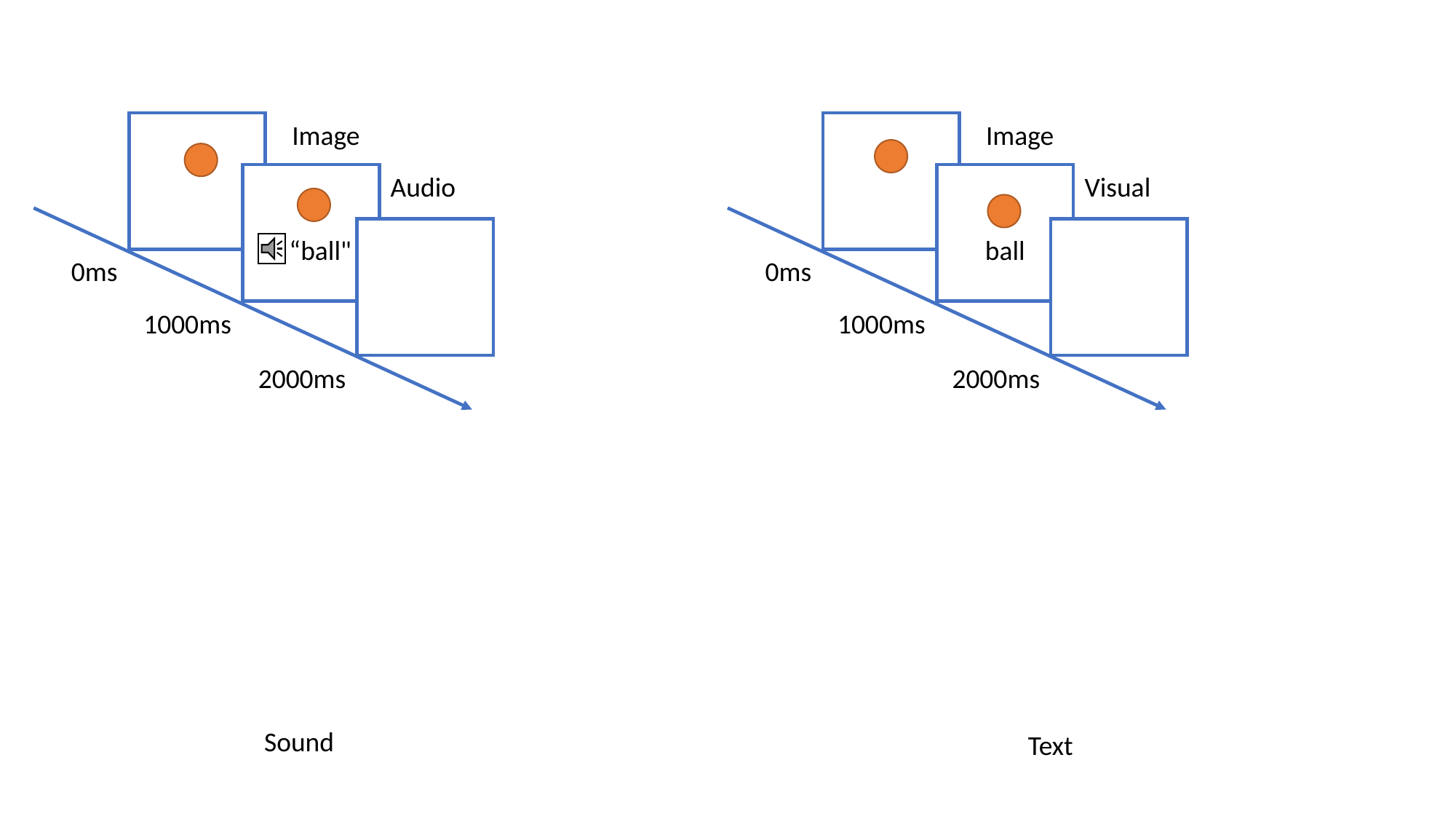

Image
Image

Audio
Visual

   “ball"

ball

0ms
0ms
1000ms
1000ms
2000ms
2000ms
Sound
Text